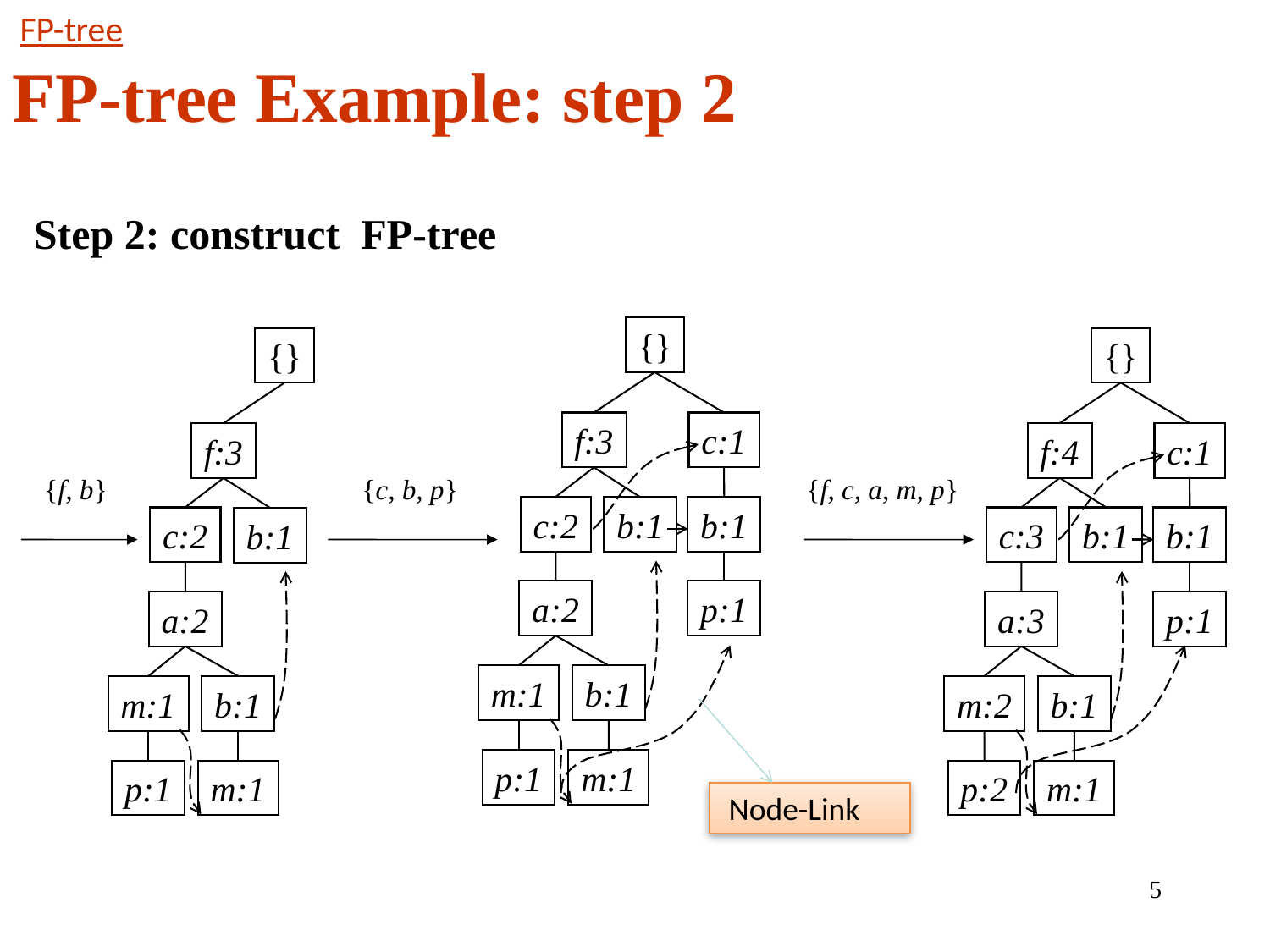

FP-tree
FP-tree Example: step 2
Step 2: construct  FP-tree
{}
{}
{}
f:3
c:1
f:3
f:4
c:1

{f, b}
{c, b, p}
{f, c, a, m, p}
c:2
b:1
b:1
c:2
c:3
b:1
b:1
b:1

a:2
p:1
a:2
a:3
p:1

m:1
b:1
m:1
b:1
m:2
b:1

p:1
m:1
p:1
m:1
p:2
m:1
 Node-Link
5